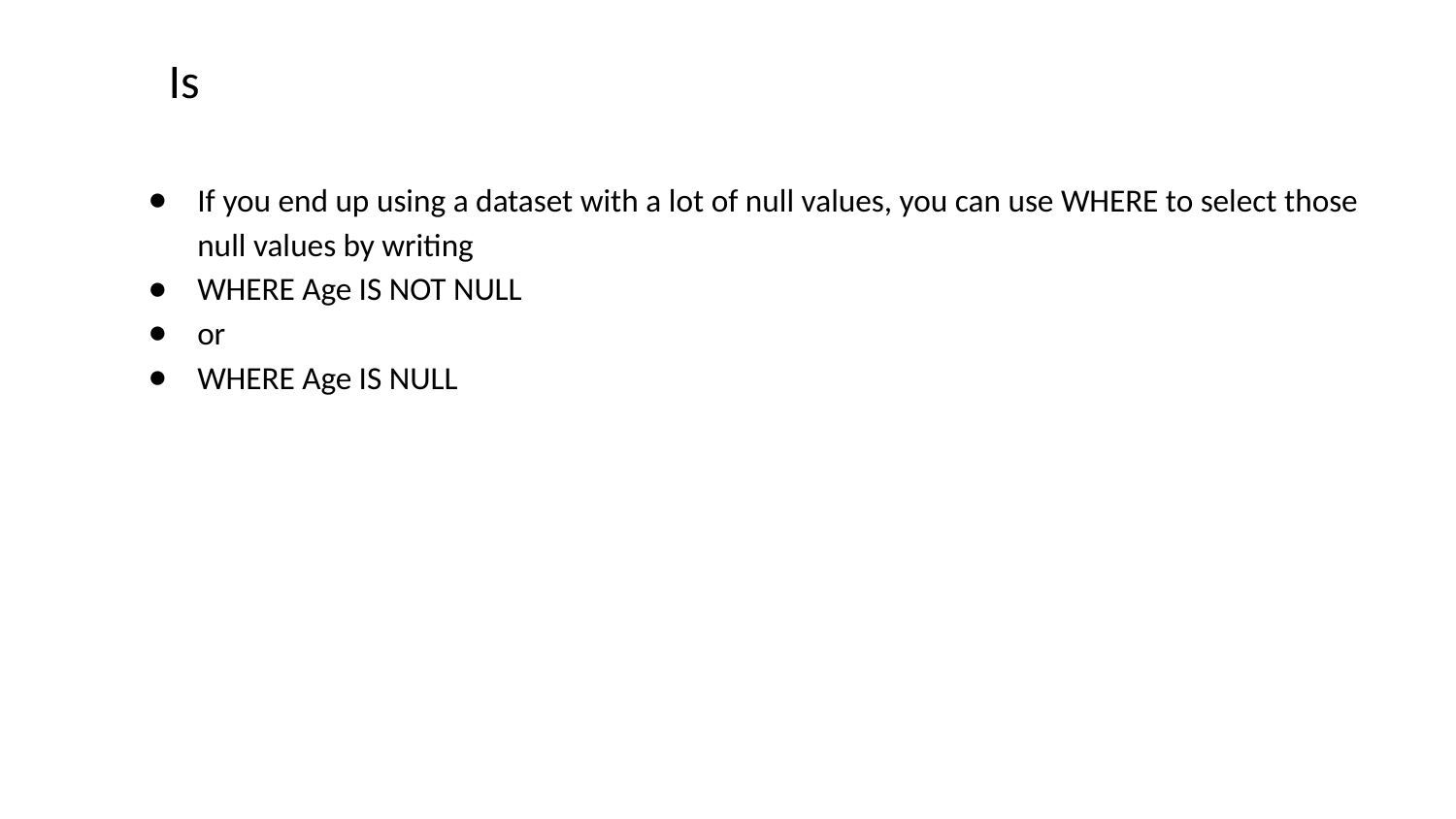

# Is
If you end up using a dataset with a lot of null values, you can use WHERE to select those null values by writing
WHERE Age IS NOT NULL
or
WHERE Age IS NULL